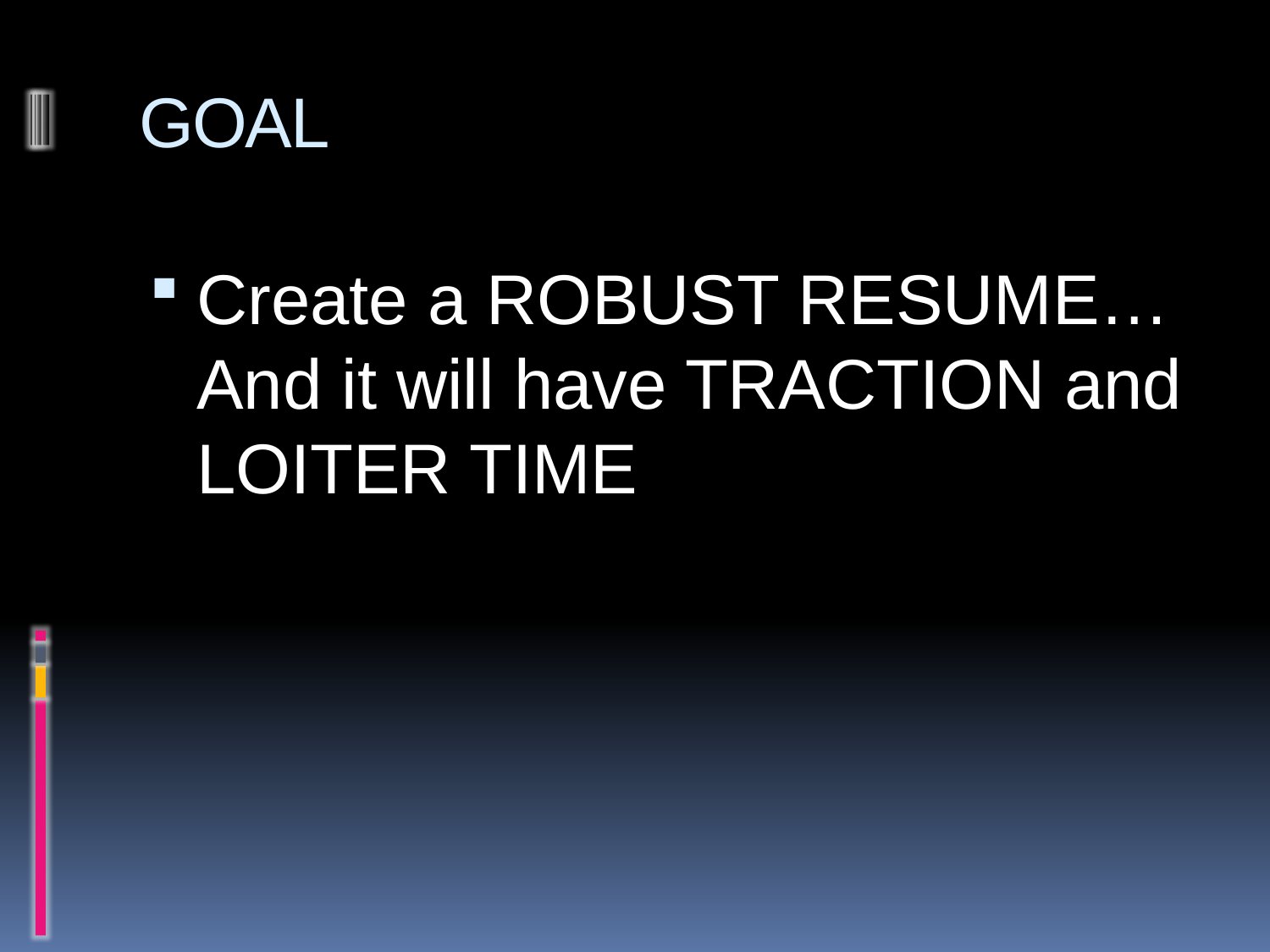

# GOAL
Create a ROBUST RESUME…And it will have TRACTION and LOITER TIME